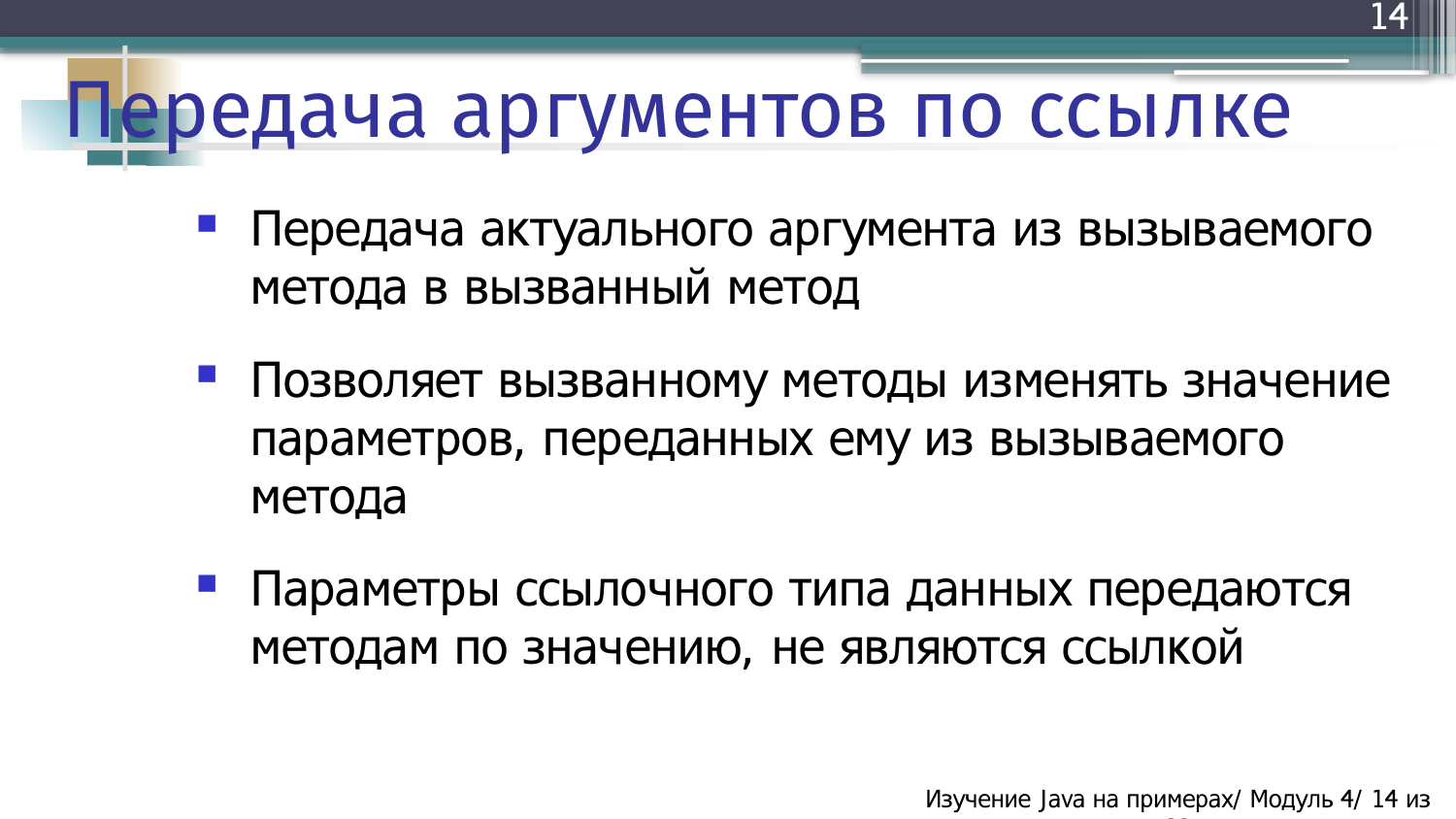

14
Передача аргументов по ссылке
Передача актуального аргумента из вызываемого метода в вызванный метод
Позволяет вызванному методы изменять значение параметров, переданных ему из вызываемого метода
Параметры ссылочного типа данных передаются методам по значению, не являются ссылкой